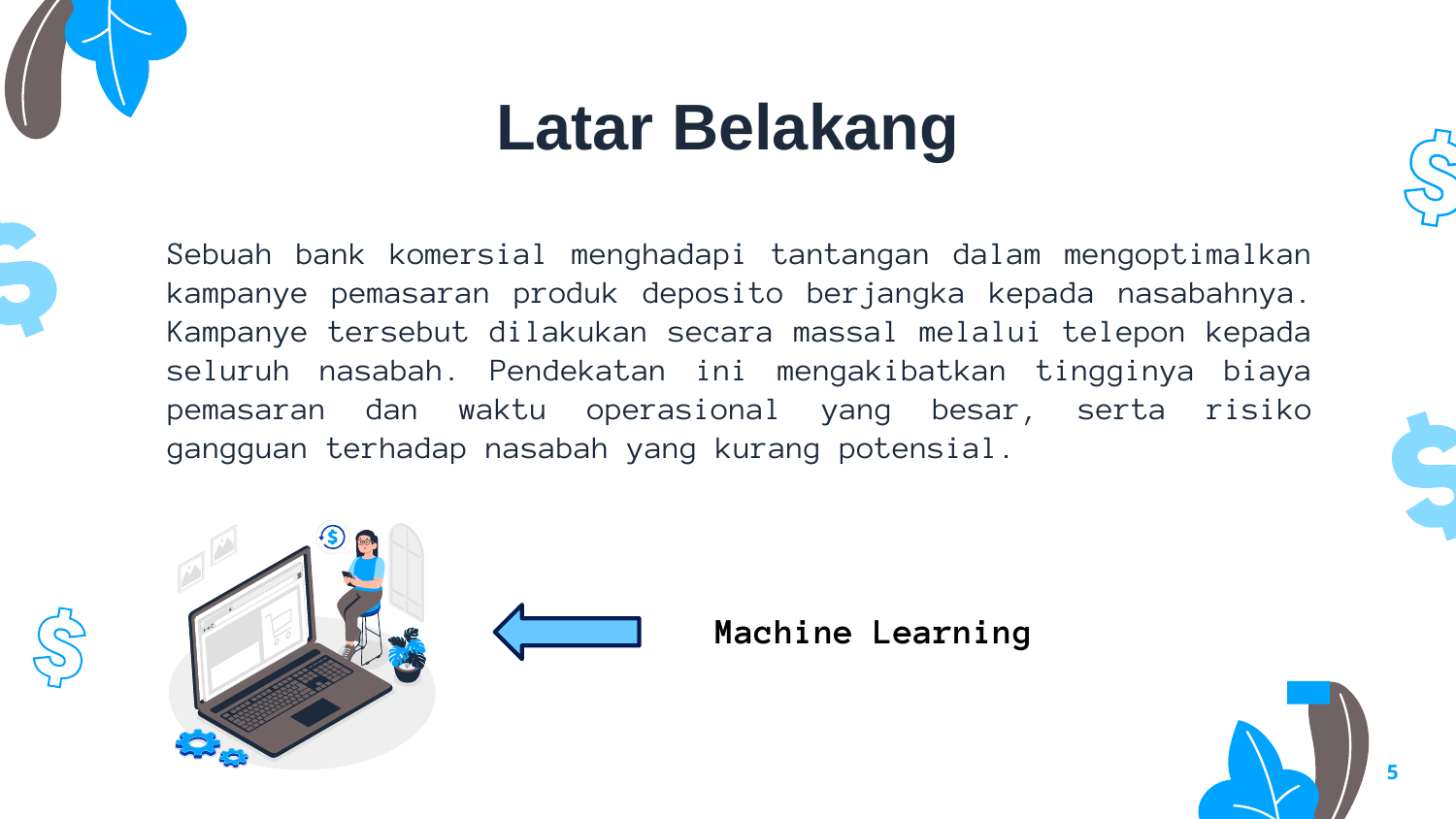

# Latar Belakang
Sebuah bank komersial menghadapi tantangan dalam mengoptimalkan kampanye pemasaran produk deposito berjangka kepada nasabahnya. Kampanye tersebut dilakukan secara massal melalui telepon kepada seluruh nasabah. Pendekatan ini mengakibatkan tingginya biaya pemasaran dan waktu operasional yang besar, serta risiko gangguan terhadap nasabah yang kurang potensial.

Machine Learning

5